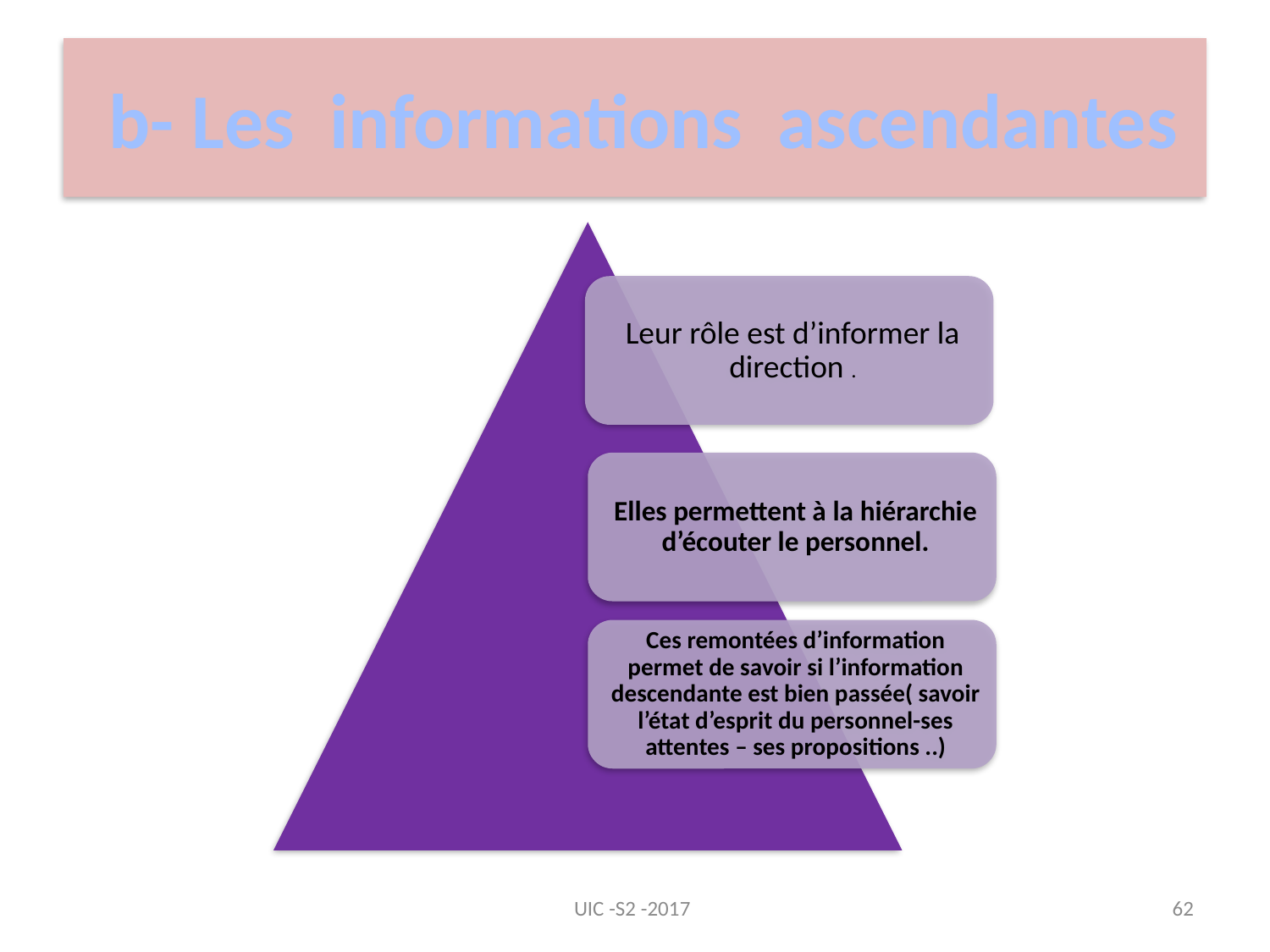

# b- Les  informations  ascendantes
Leur rôle est d’informer la direction .
Elles permettent à la hiérarchie d’écouter le personnel.
Ces remontées d’information permet de savoir si l’information descendante est bien passée( savoir l’état d’esprit du personnel-ses attentes – ses propositions ..)

UIC -S2 -2017
62